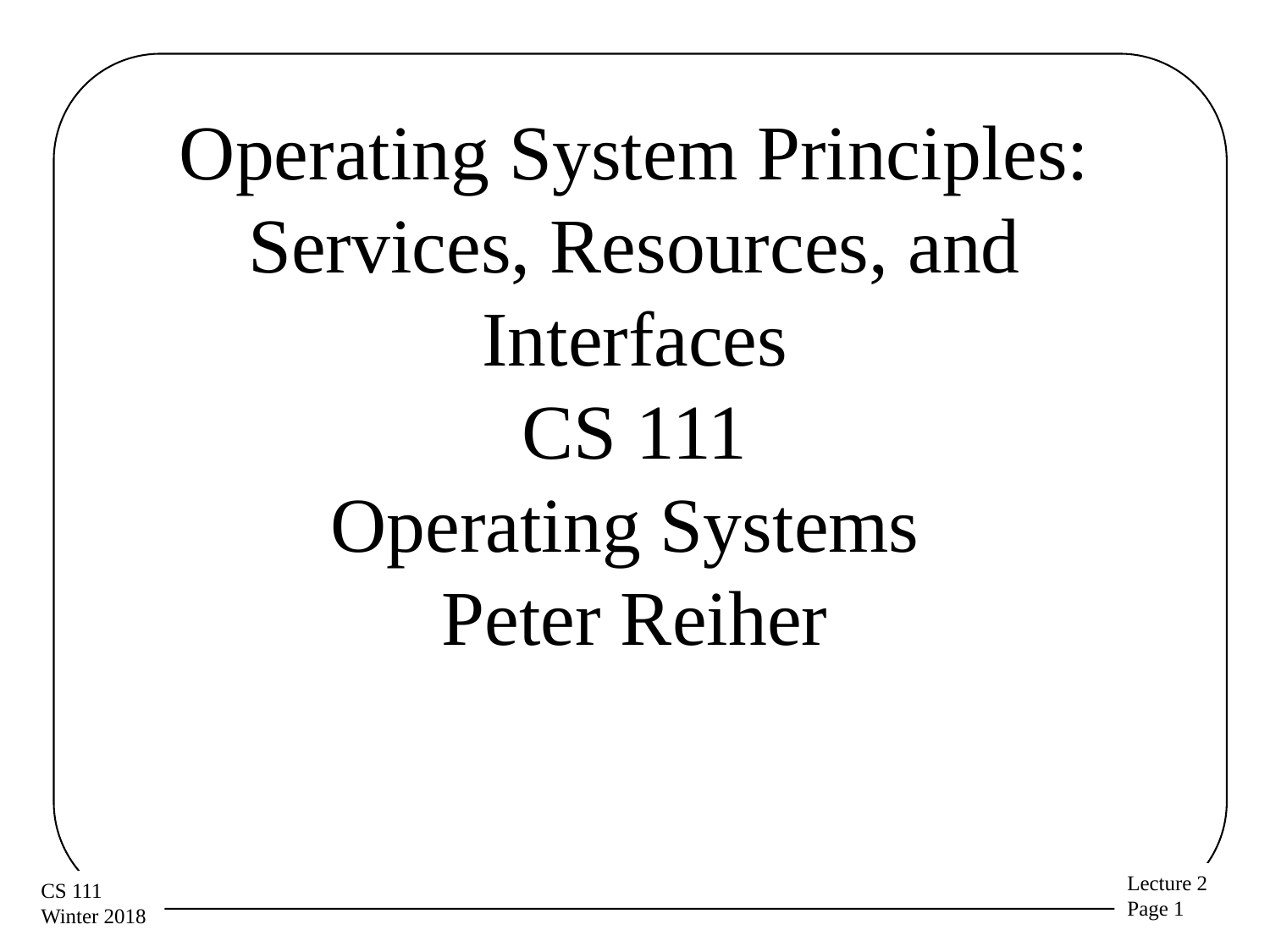

# Operating System Principles: Services, Resources, and Interfaces CS 111 Operating Systems Peter Reiher